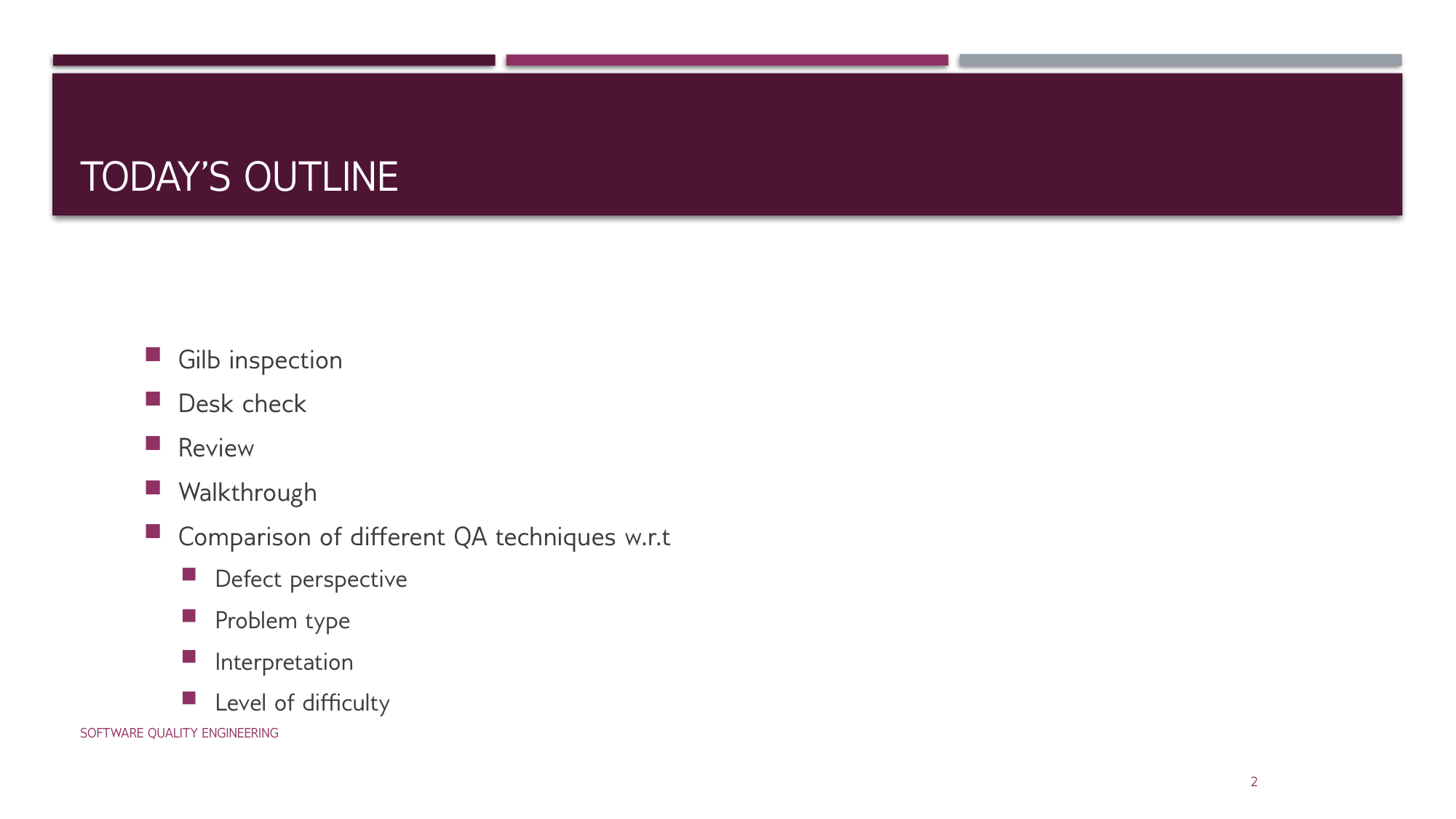

# Today’s Outline

Gilb inspection
Desk check
Review
Walkthrough
Comparison of different QA techniques w.r.t
Defect perspective
Problem type
Interpretation
Level of difficulty

Software Quality Engineering
2